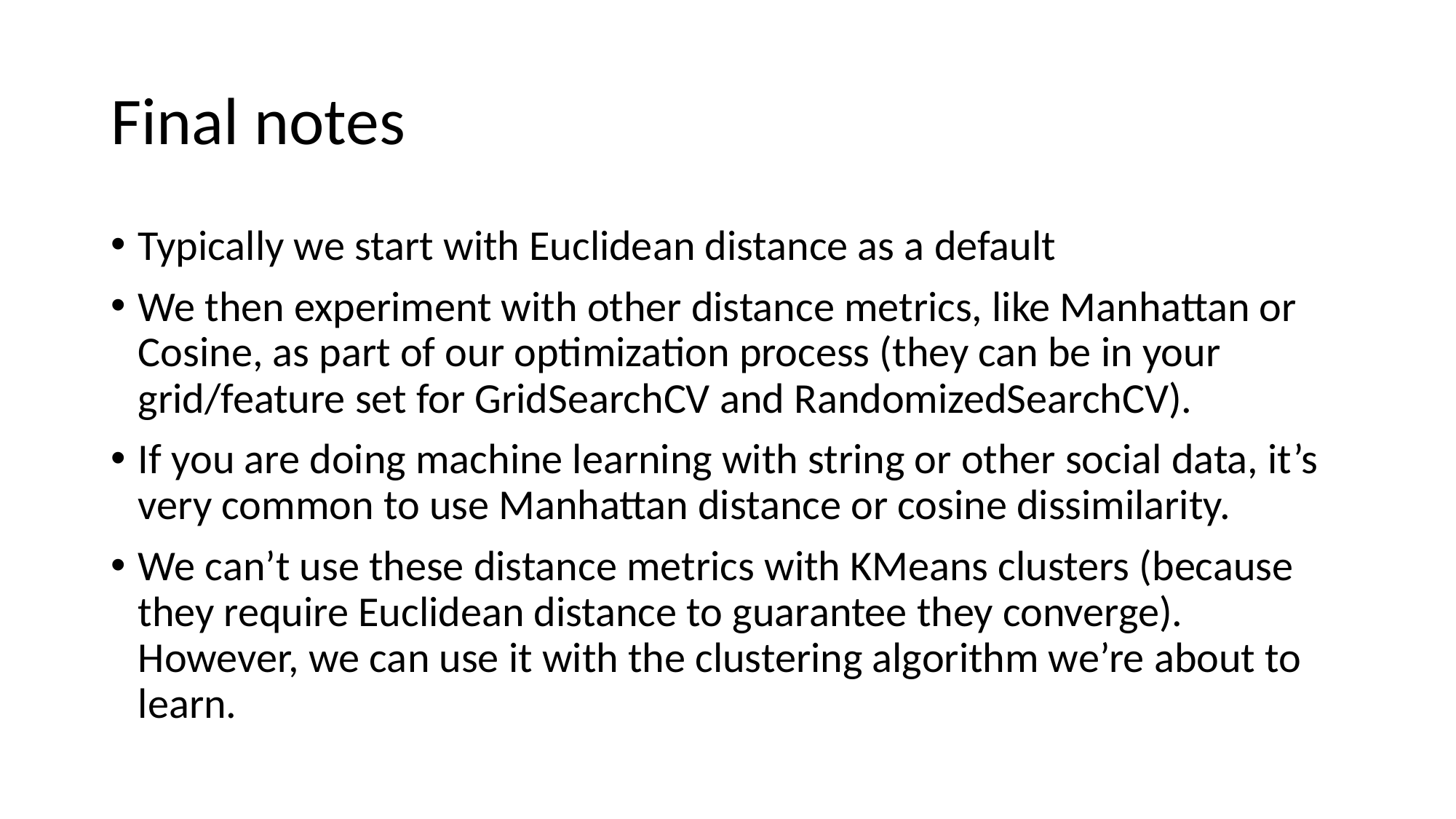

# Final notes
Typically we start with Euclidean distance as a default
We then experiment with other distance metrics, like Manhattan or Cosine, as part of our optimization process (they can be in your grid/feature set for GridSearchCV and RandomizedSearchCV).
If you are doing machine learning with string or other social data, it’s very common to use Manhattan distance or cosine dissimilarity.
We can’t use these distance metrics with KMeans clusters (because they require Euclidean distance to guarantee they converge). However, we can use it with the clustering algorithm we’re about to learn.